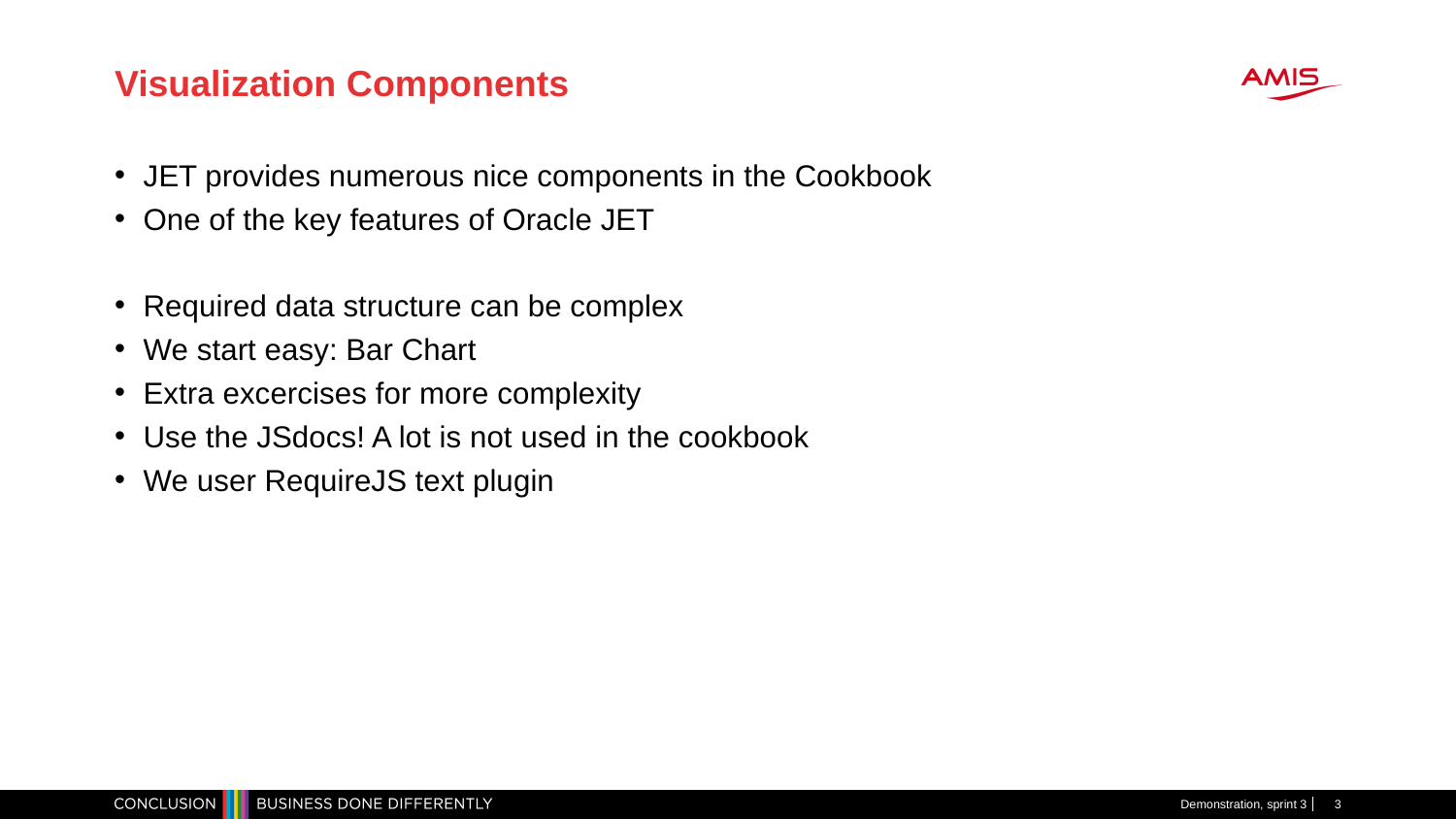

# Visualization Components
JET provides numerous nice components in the Cookbook
One of the key features of Oracle JET

Required data structure can be complex
We start easy: Bar Chart
Extra excercises for more complexity
Use the JSdocs! A lot is not used in the cookbook
We user RequireJS text plugin

Demonstration, sprint 3
3